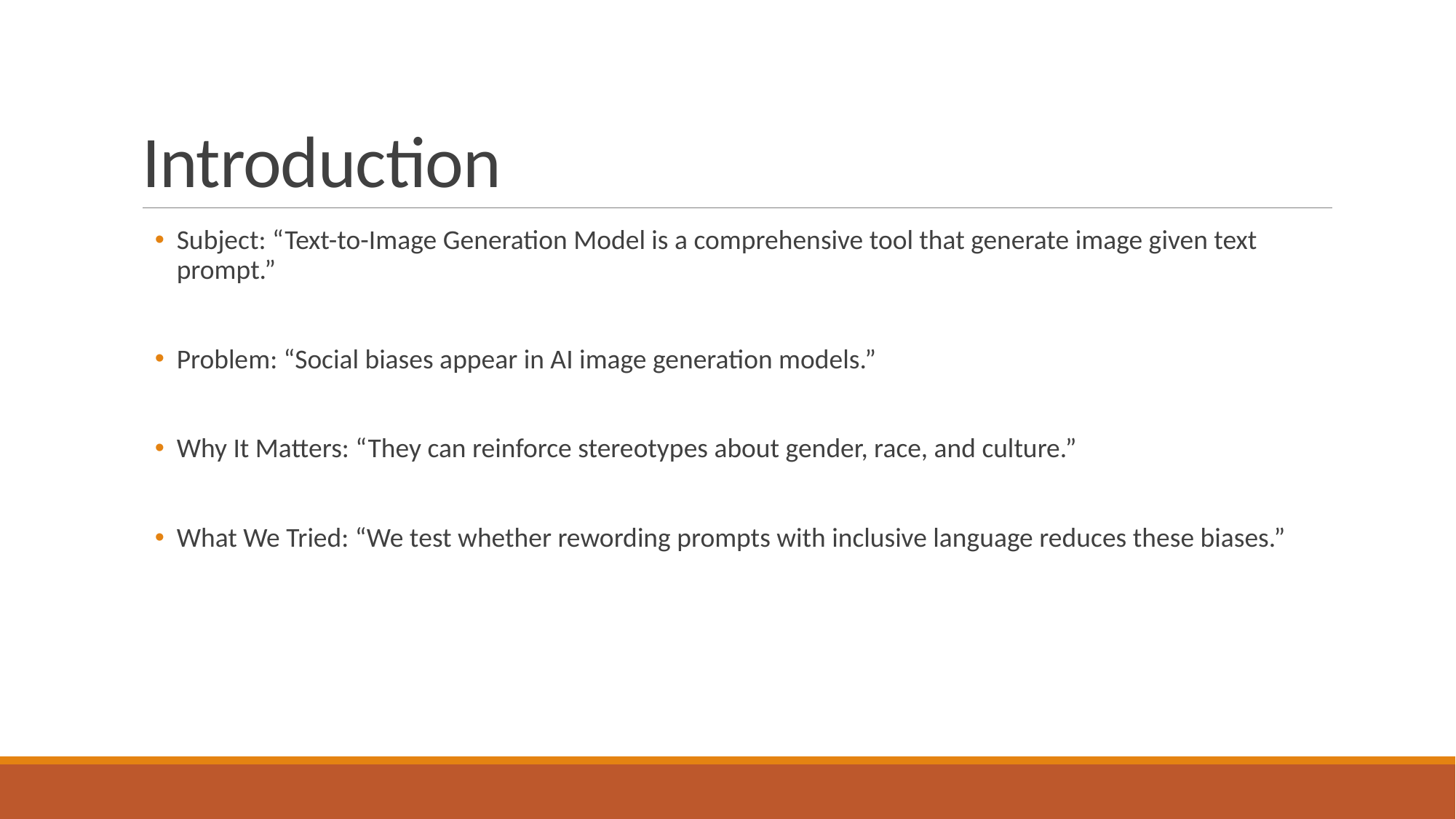

# Introduction
Subject: “Text-to-Image Generation Model is a comprehensive tool that generate image given text prompt.”

Problem: “Social biases appear in AI image generation models.”

Why It Matters: “They can reinforce stereotypes about gender, race, and culture.”

What We Tried: “We test whether rewording prompts with inclusive language reduces these biases.”